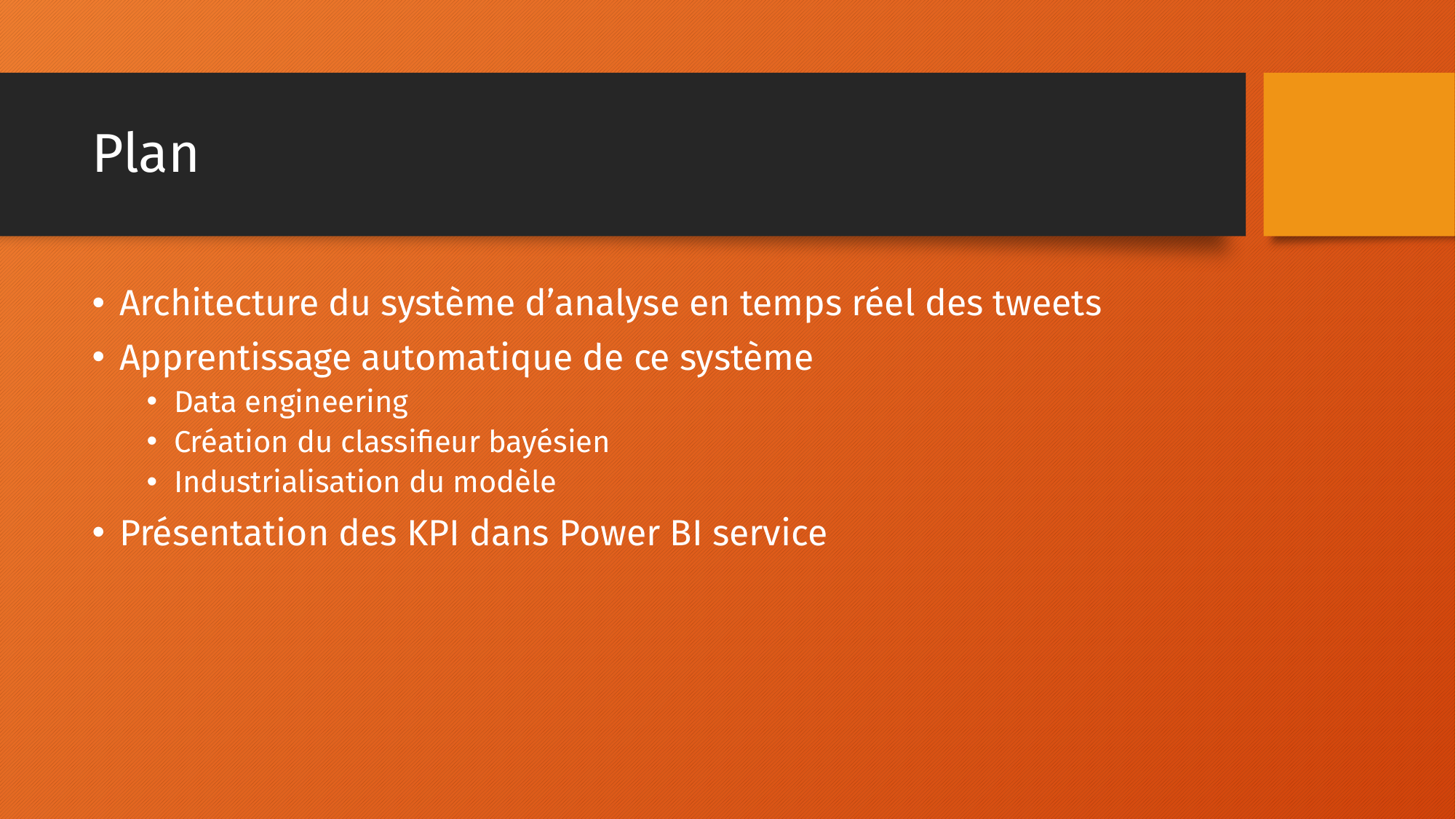

# Plan
Architecture du système d’analyse en temps réel des tweets
Apprentissage automatique de ce système
Data engineering
Création du classifieur bayésien
Industrialisation du modèle
Présentation des KPI dans Power BI service